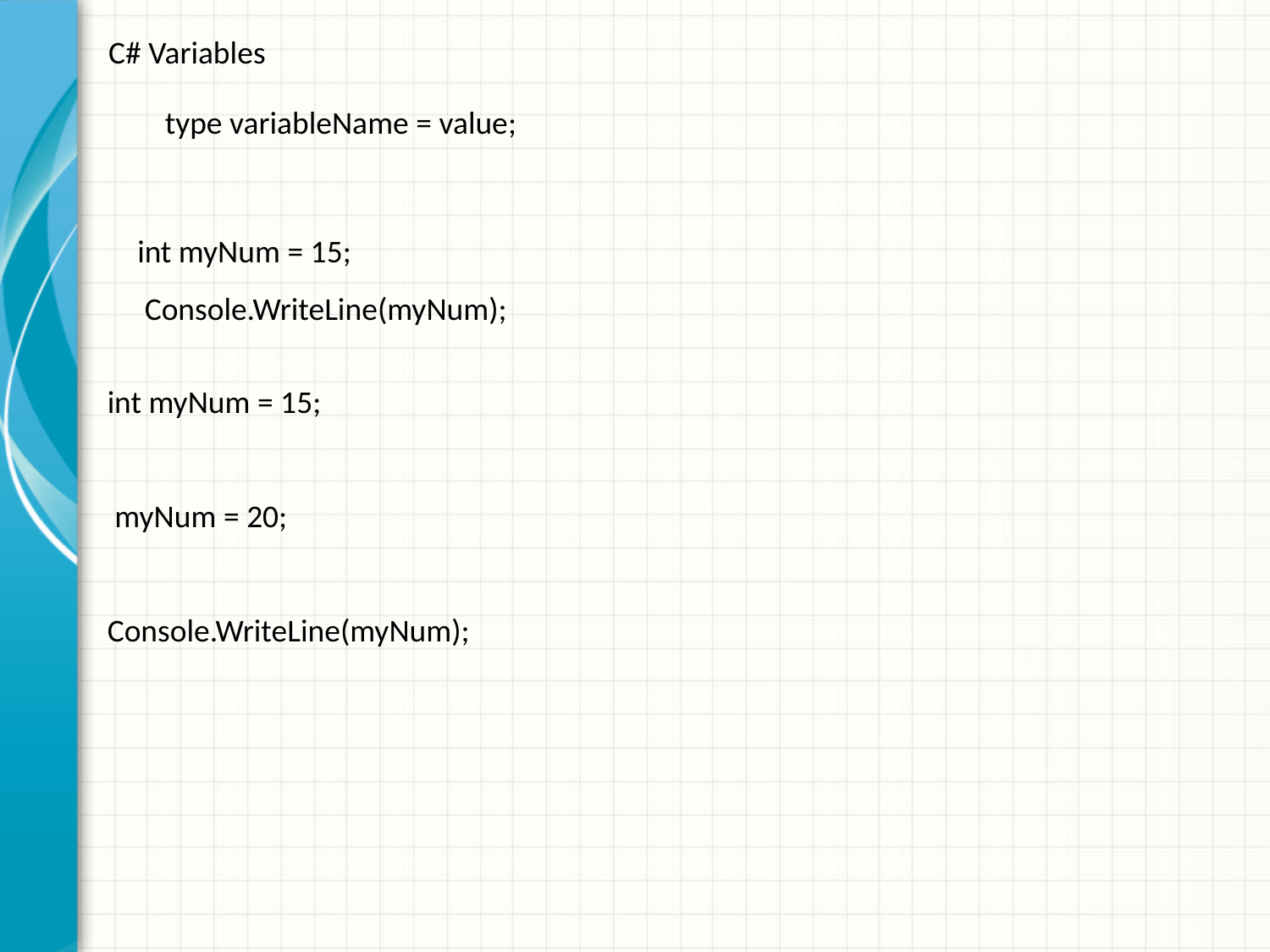

C# Variables
type variableName = value;
int myNum = 15;
 Console.WriteLine(myNum);
int myNum = 15;

 myNum = 20;

Console.WriteLine(myNum);